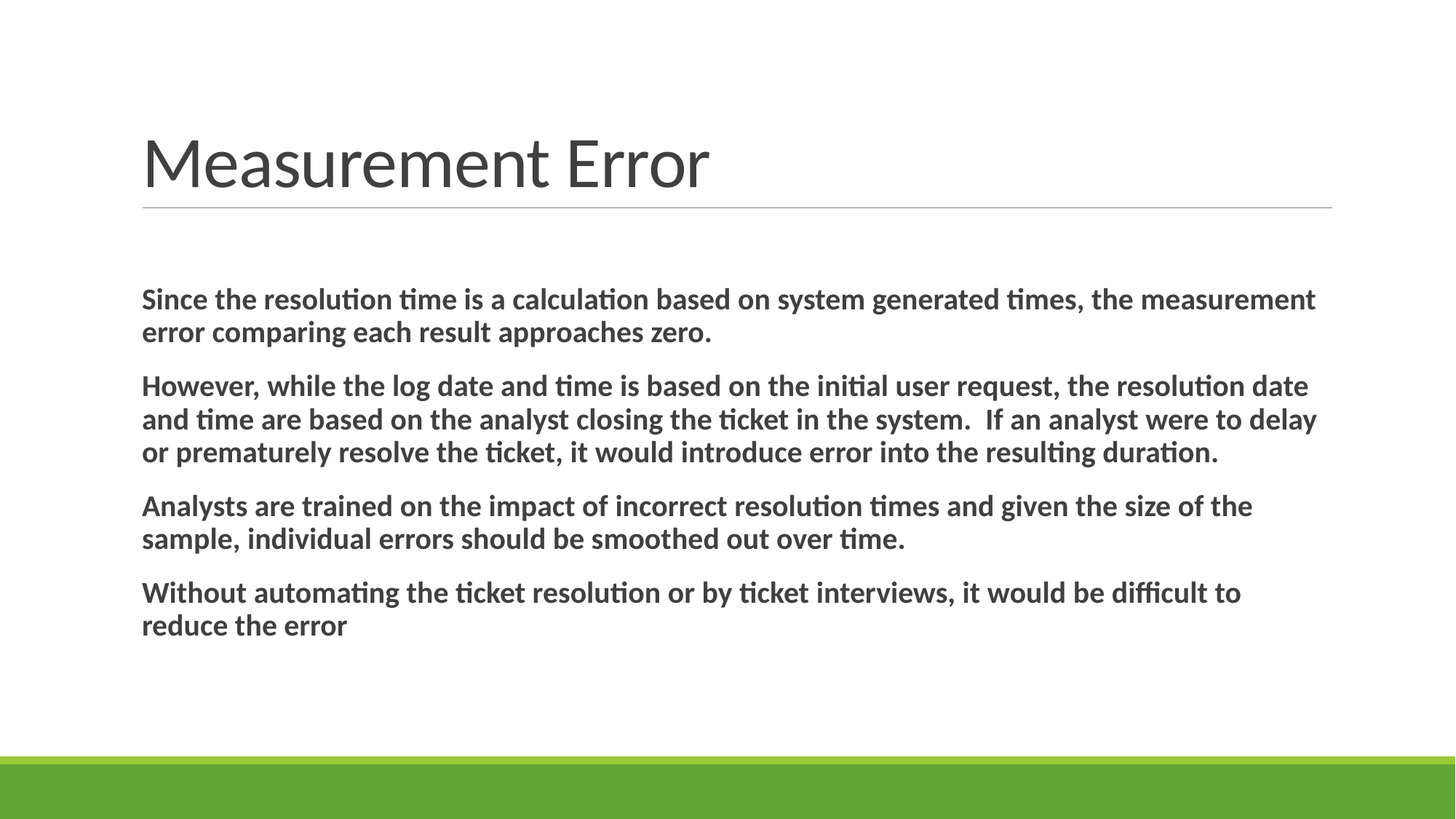

# Measurement Error

Since the resolution time is a calculation based on system generated times, the measurement error comparing each result approaches zero.
However, while the log date and time is based on the initial user request, the resolution date and time are based on the analyst closing the ticket in the system.  If an analyst were to delay or prematurely resolve the ticket, it would introduce error into the resulting duration.
Analysts are trained on the impact of incorrect resolution times and given the size of the sample, individual errors should be smoothed out over time.
Without automating the ticket resolution or by ticket interviews, it would be difficult to reduce the error